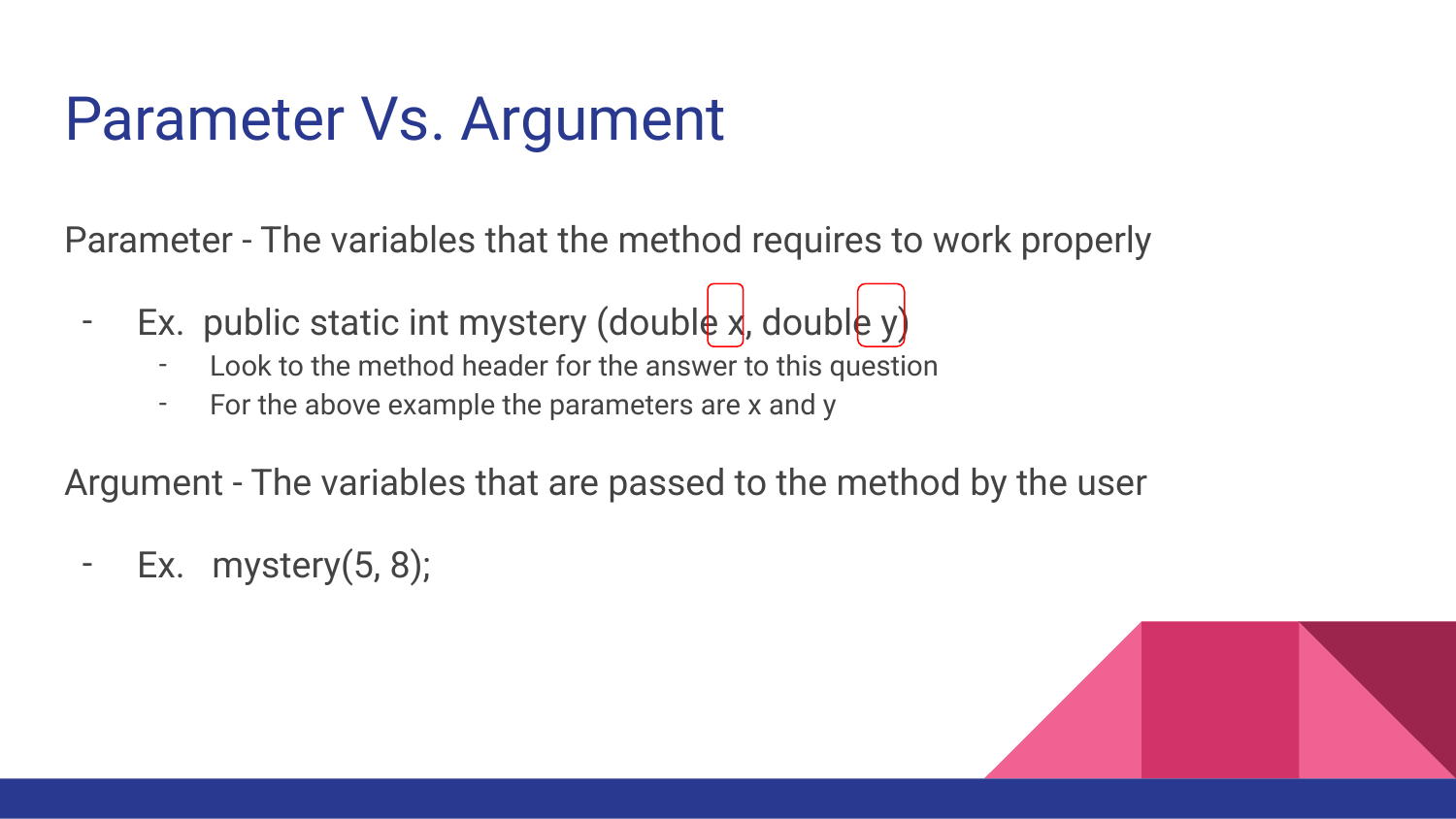

# Parameter Vs. Argument
Parameter - The variables that the method requires to work properly
Ex.  public static int mystery (double x, double y)
Look to the method header for the answer to this question
For the above example the parameters are x and y
Argument - The variables that are passed to the method by the user
Ex.   mystery(5, 8);